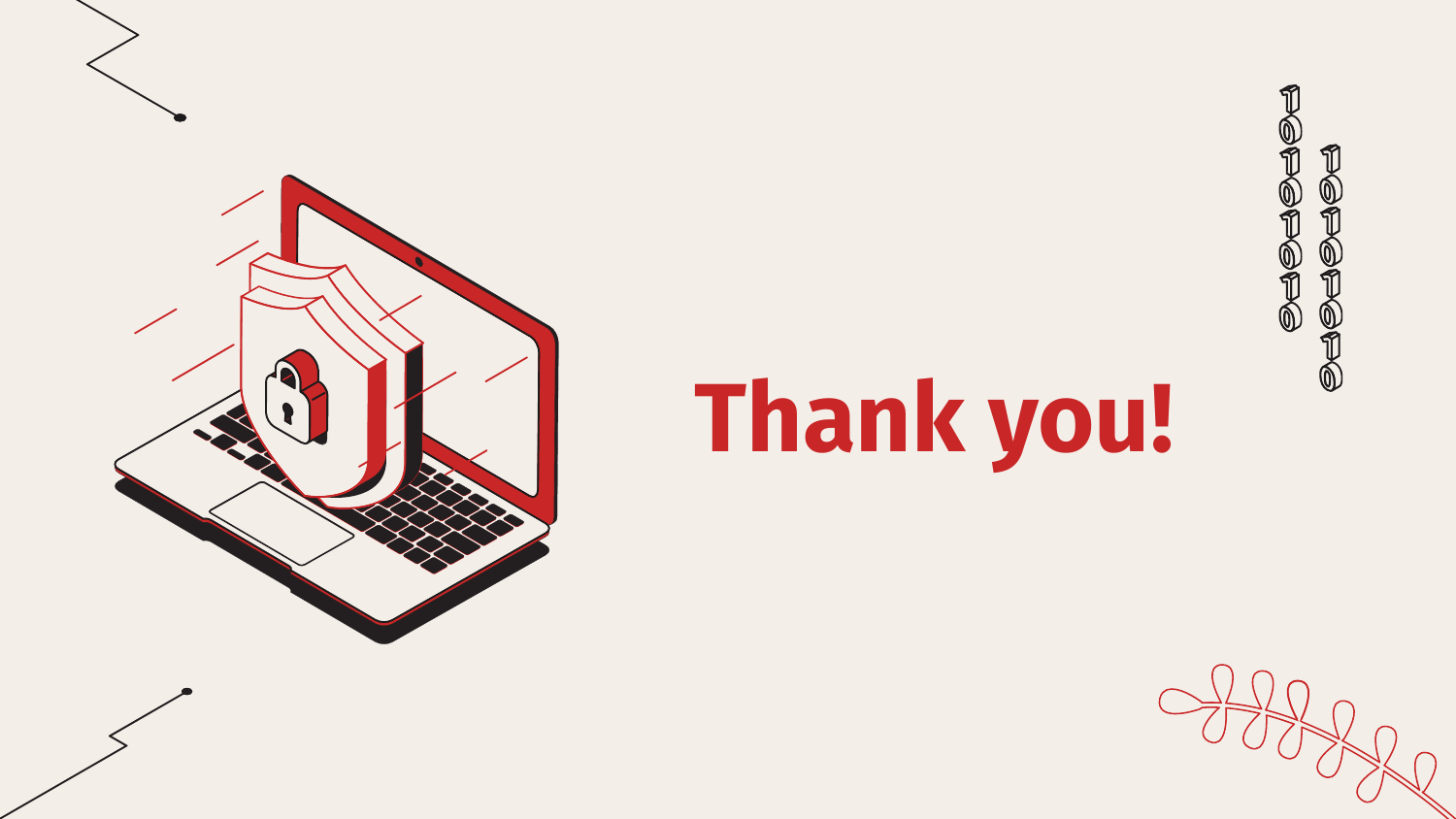

# Thank you!
You can enter a subtitle here if you need it